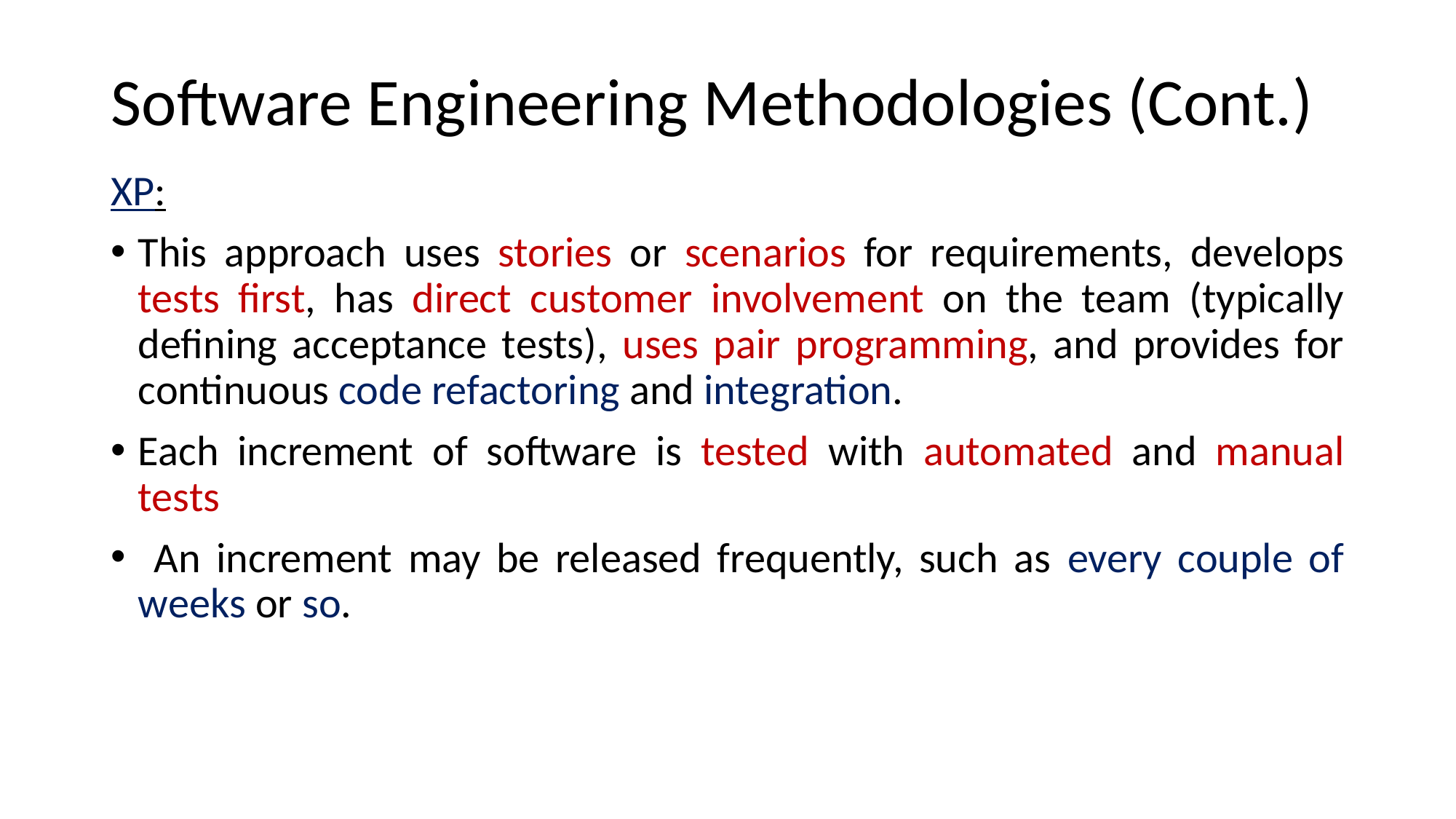

# Software Engineering Methodologies (Cont.)
XP:
This approach uses stories or scenarios for requirements, develops tests first, has direct customer involvement on the team (typically defining acceptance tests), uses pair programming, and provides for continuous code refactoring and integration.
Each increment of software is tested with automated and manual tests
 An increment may be released frequently, such as every couple of weeks or so.